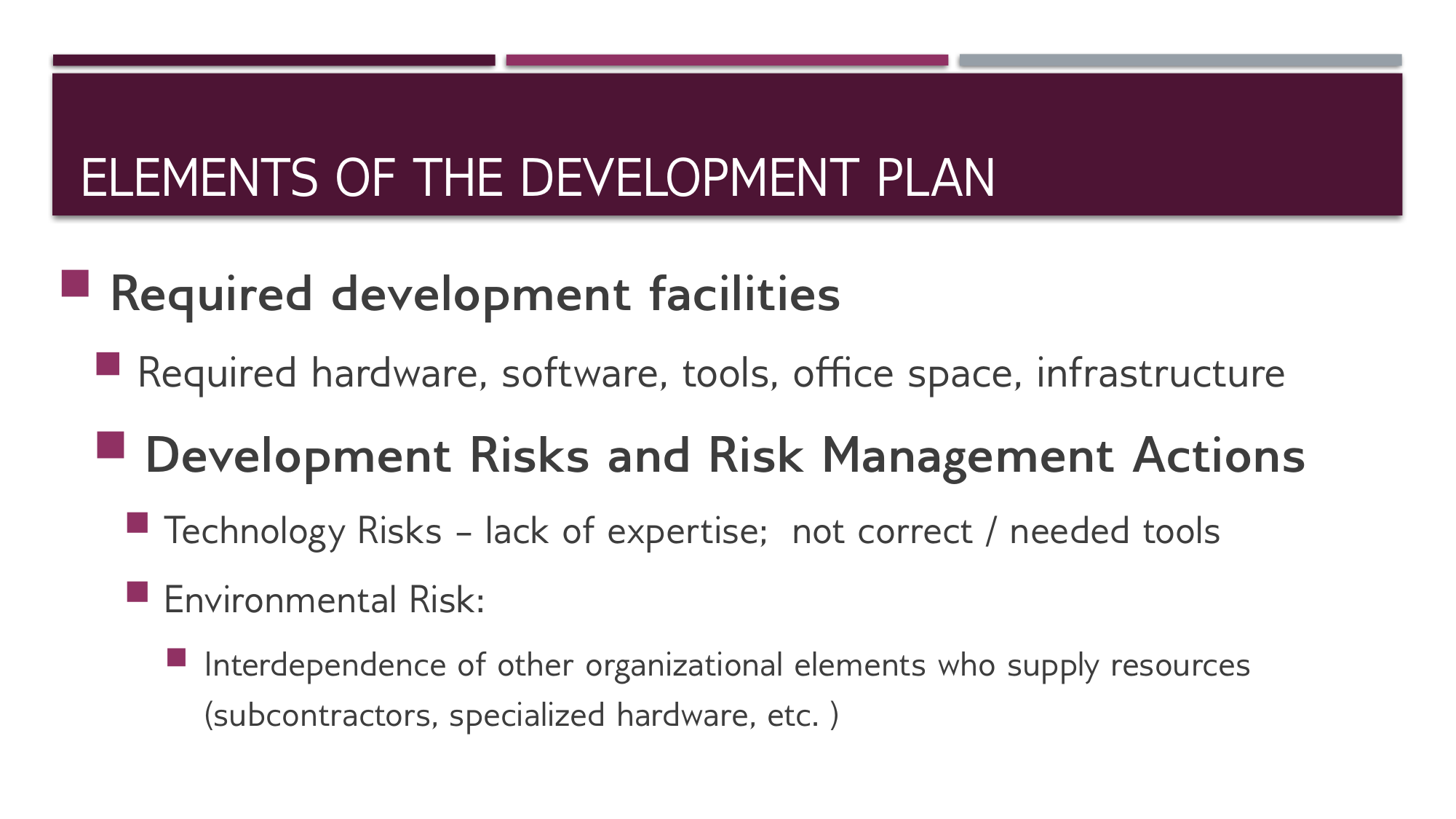

# Elements of the Development Plan
 Required development facilities
 Required hardware, software, tools, office space, infrastructure
 Development Risks and Risk Management Actions
Technology Risks – lack of expertise;  not correct / needed tools
Environmental Risk:
Interdependence of other organizational elements who supply resources (subcontractors, specialized hardware, etc. )